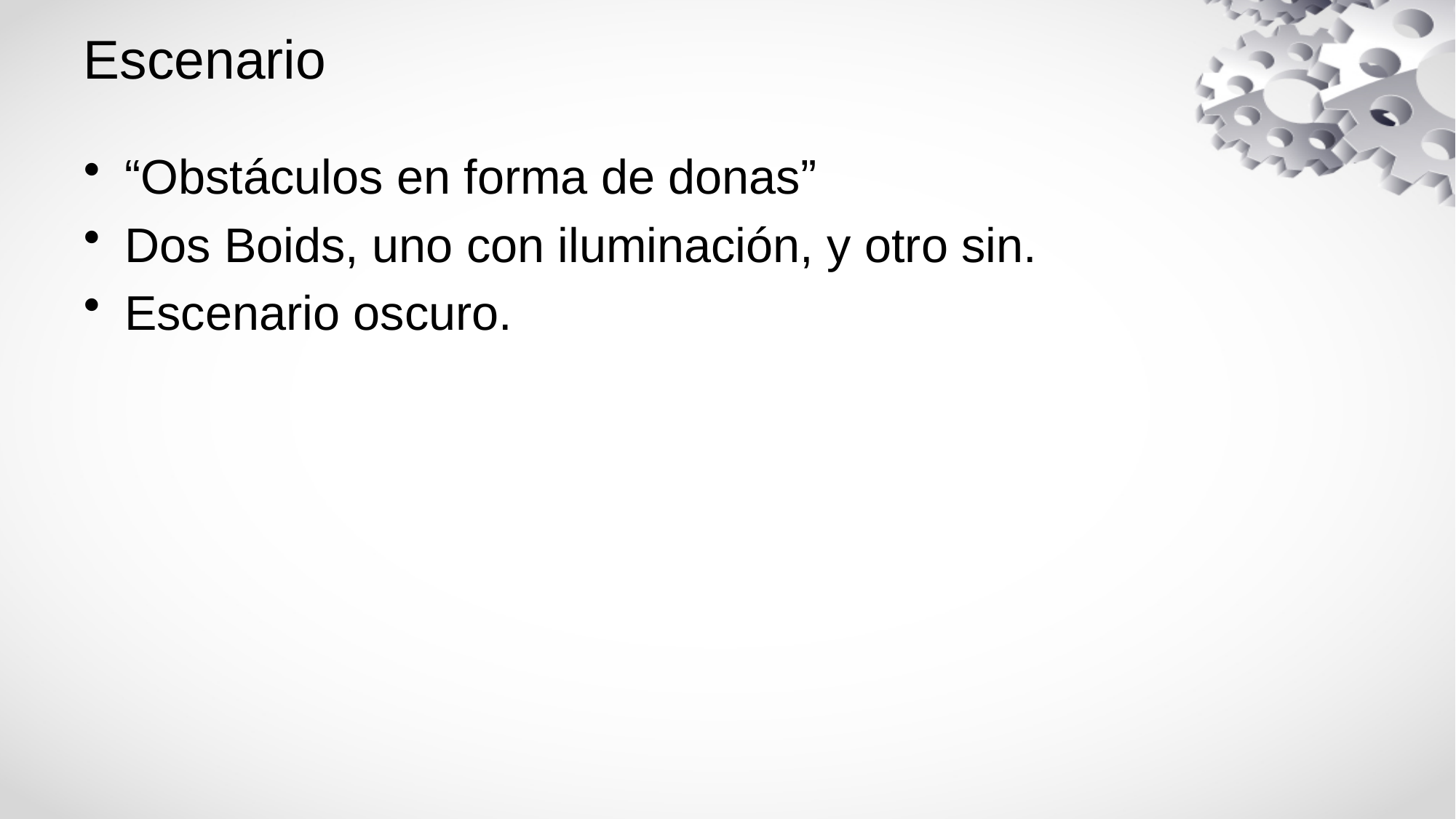

# Escenario
“Obstáculos en forma de donas”
Dos Boids, uno con iluminación, y otro sin.
Escenario oscuro.